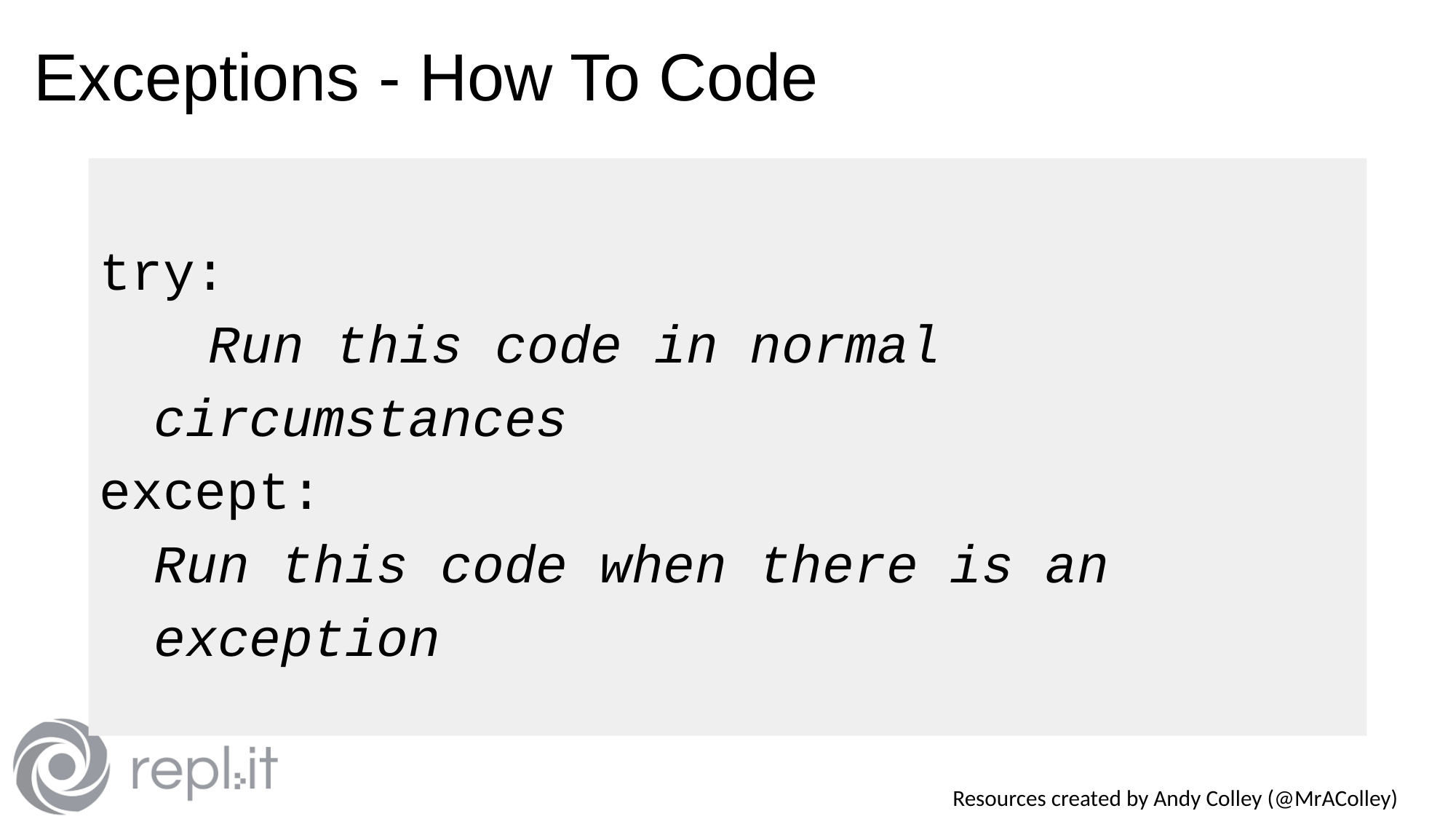

# Exceptions - How To Code
try:
Run this code in normal circumstances
except:
Run this code when there is an exception